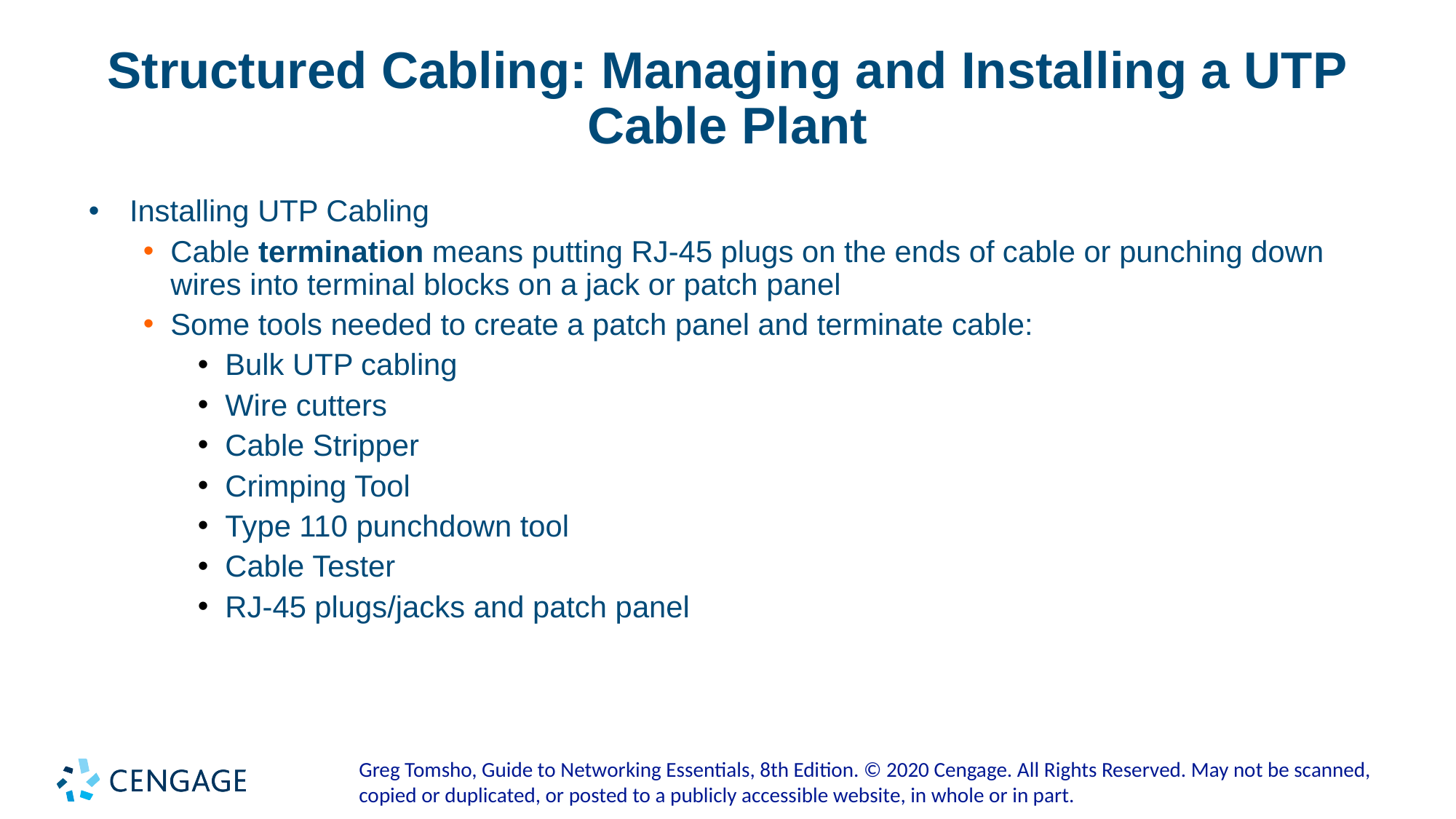

# Structured Cabling: Managing and Installing a UTP Cable Plant
Installing UTP Cabling
Cable termination means putting RJ-45 plugs on the ends of cable or punching down wires into terminal blocks on a jack or patch panel
Some tools needed to create a patch panel and terminate cable:
Bulk UTP cabling
Wire cutters
Cable Stripper
Crimping Tool
Type 110 punchdown tool
Cable Tester
RJ-45 plugs/jacks and patch panel